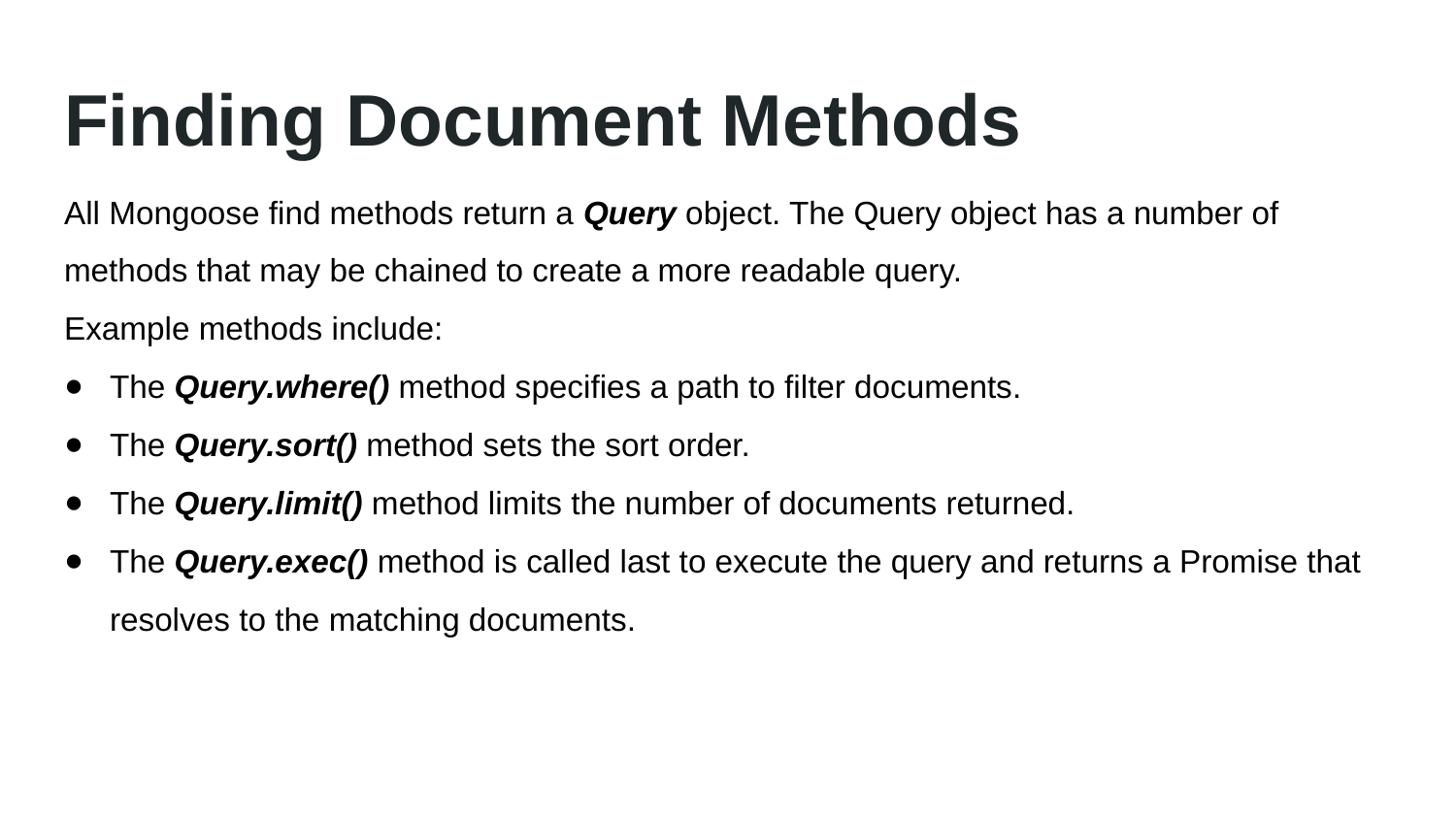

# Finding Document Methods
All Mongoose find methods return a Query object. The Query object has a number of methods that may be chained to create a more readable query.
Example methods include:
The Query.where() method specifies a path to filter documents.
The Query.sort() method sets the sort order.
The Query.limit() method limits the number of documents returned.
The Query.exec() method is called last to execute the query and returns a Promise that resolves to the matching documents.